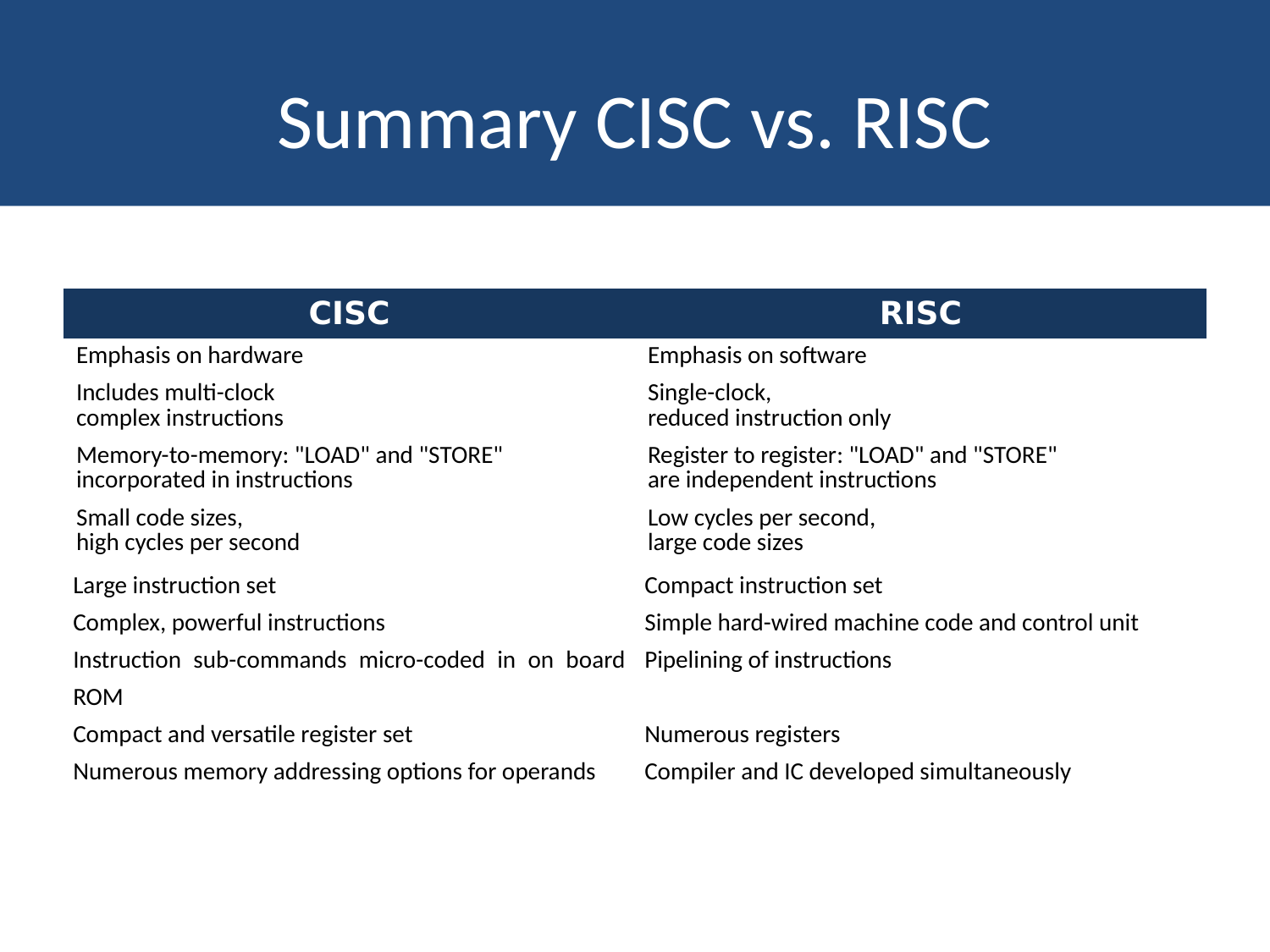

# Summary CISC vs. RISC
| CISC | RISC |
| --- | --- |
| Emphasis on hardware | Emphasis on software |
| Includes multi-clock complex instructions | Single-clock, reduced instruction only |
| Memory-to-memory: "LOAD" and "STORE" incorporated in instructions | Register to register: "LOAD" and "STORE" are independent instructions |
| Small code sizes, high cycles per second | Low cycles per second, large code sizes |
| Large instruction set | Compact instruction set |
| Complex, powerful instructions | Simple hard-wired machine code and control unit |
| Instruction sub-commands micro-coded in on board ROM | Pipelining of instructions |
| Compact and versatile register set | Numerous registers |
| Numerous memory addressing options for operands | Compiler and IC developed simultaneously |